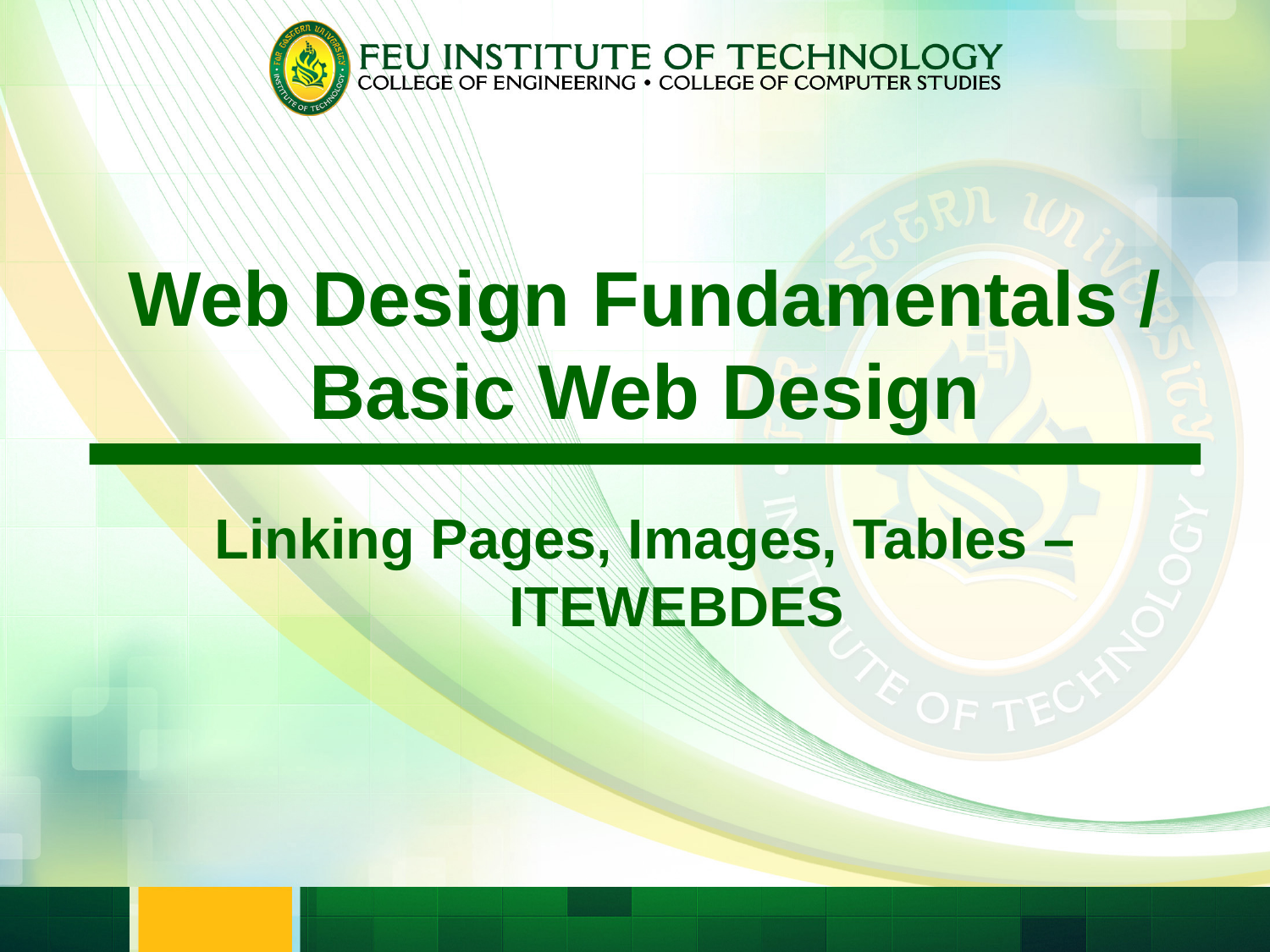

Web Design Fundamentals /
Basic Web Design

Linking Pages, Images, Tables – ITEWEBDES